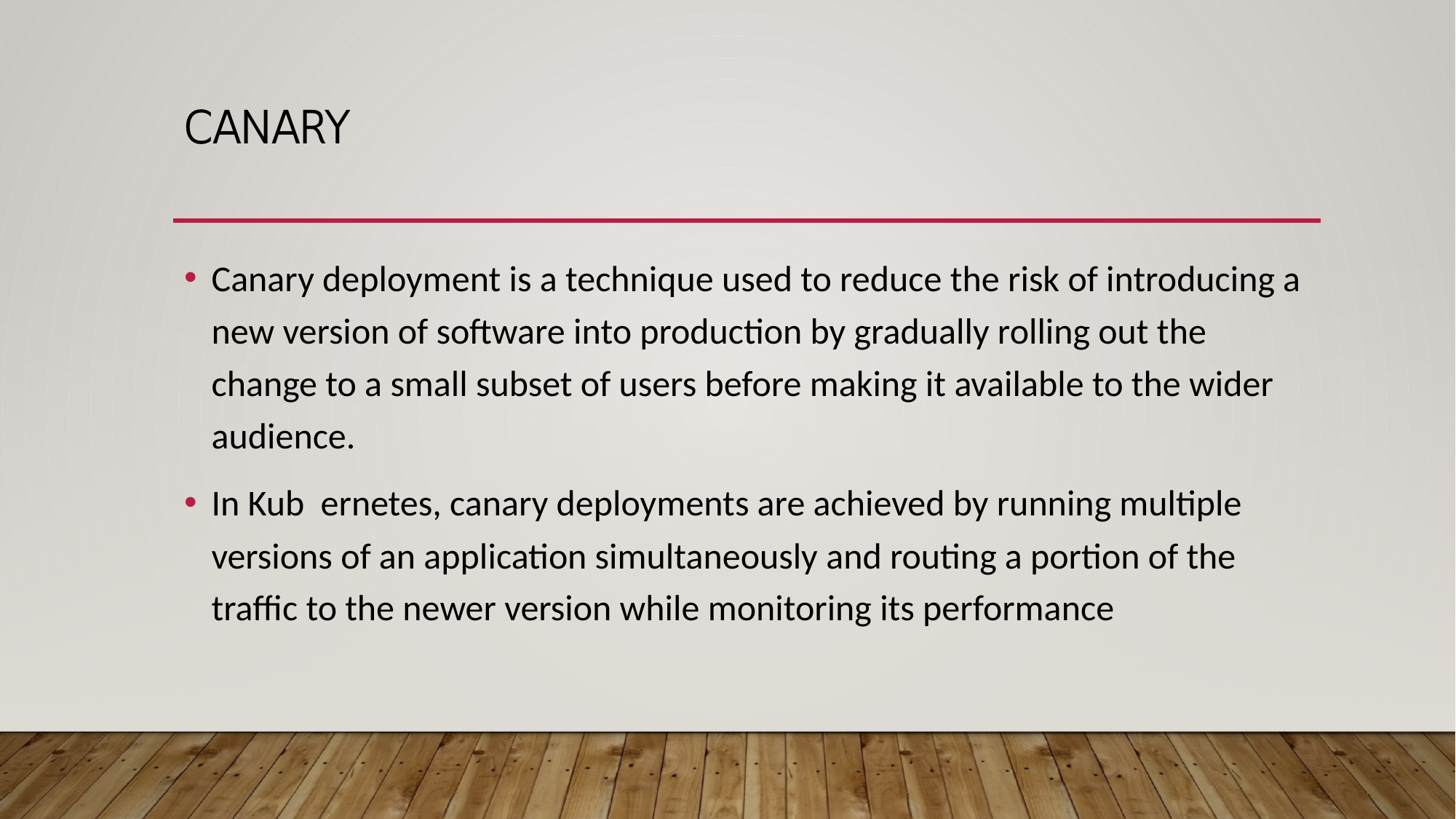

# canary
Canary deployment is a technique used to reduce the risk of introducing a new version of software into production by gradually rolling out the change to a small subset of users before making it available to the wider audience.
In Kub	ernetes, canary deployments are achieved by running multiple versions of an application simultaneously and routing a portion of the traffic to the newer version while monitoring its performance